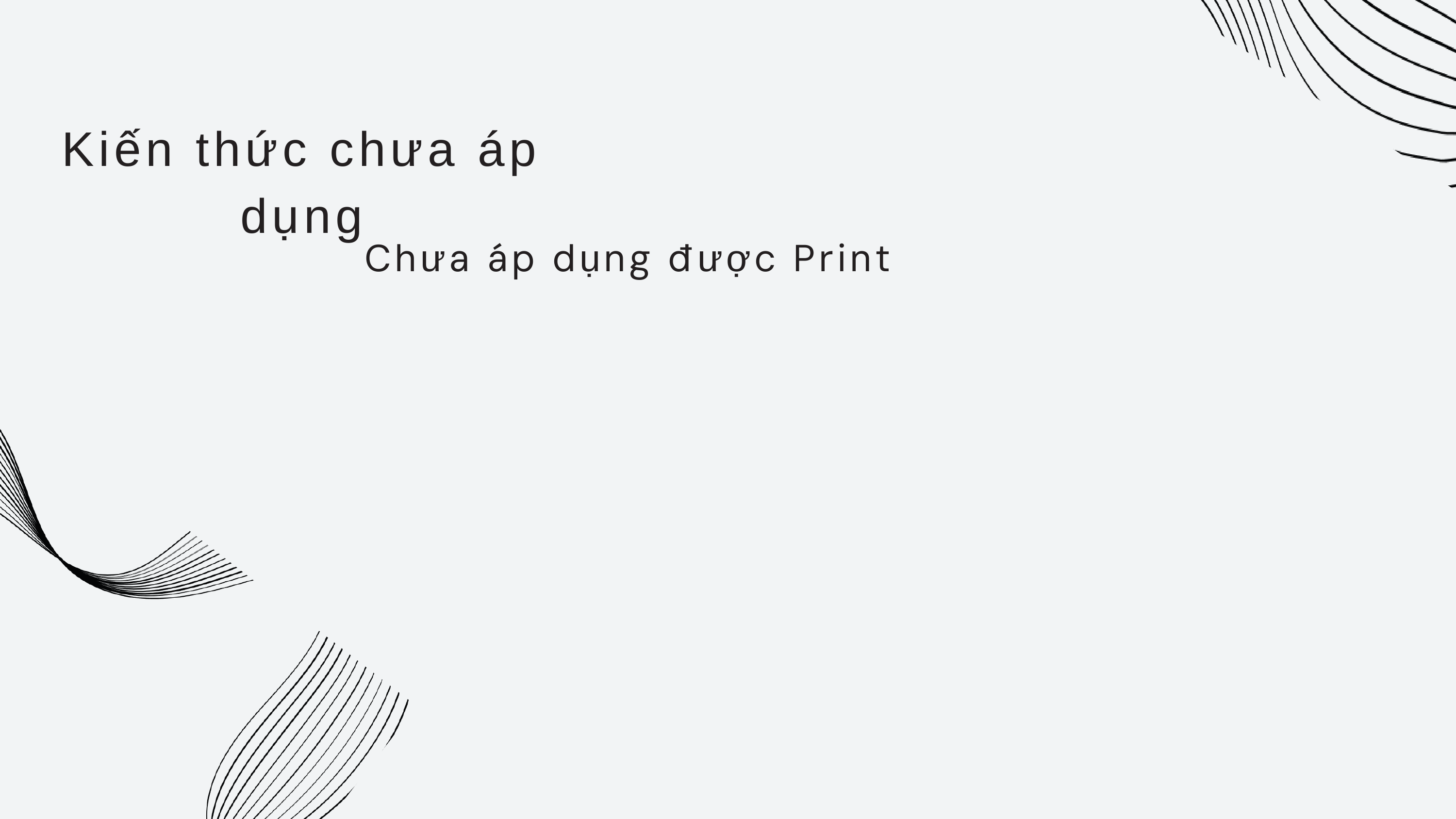

Kiến thức chưa áp dụng
Chưa áp dụng được Print